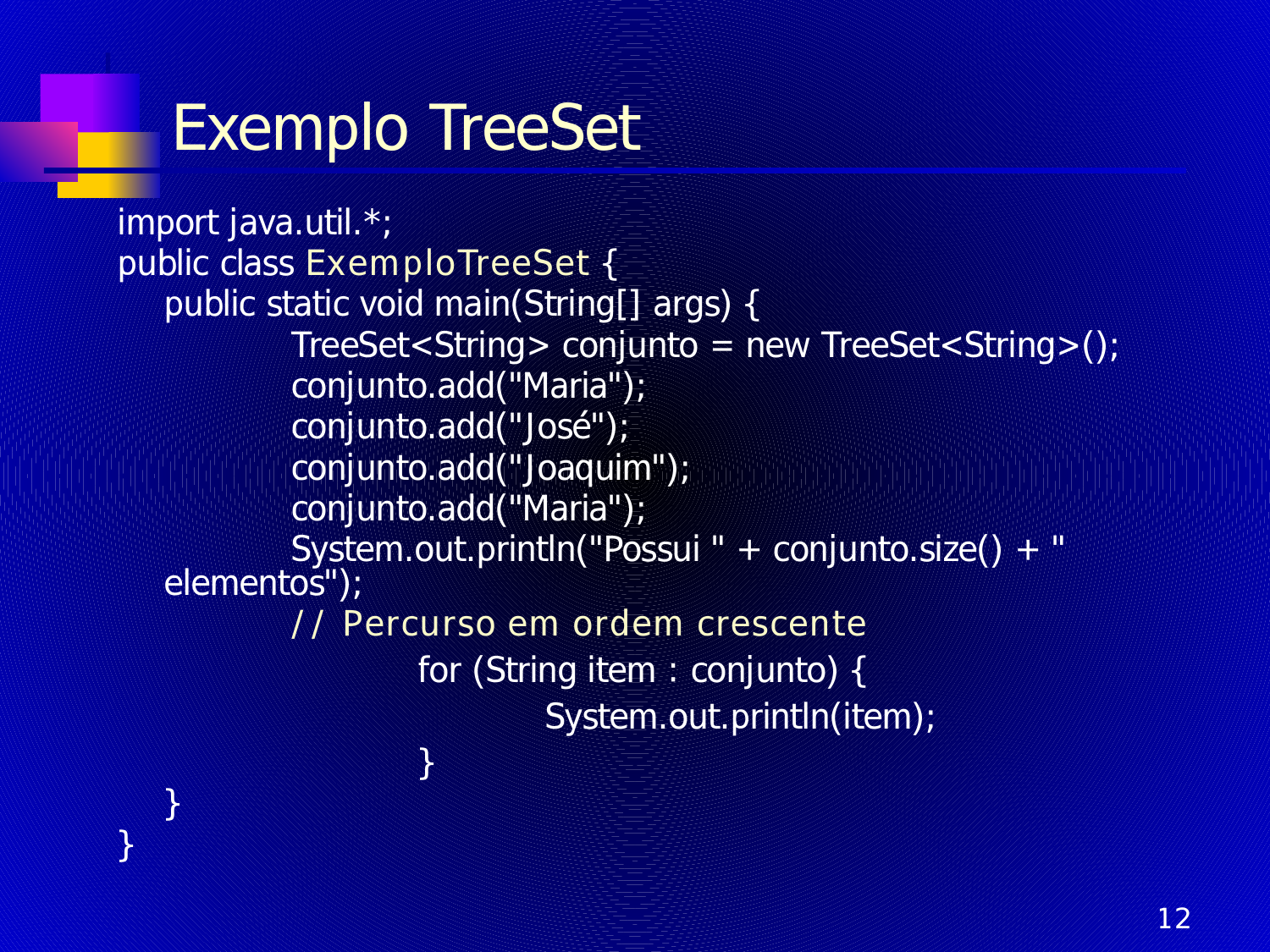

# Exemplo TreeSet
import java.util.*;
public class ExemploTreeSet {
	public static void main(String[] args) {
		TreeSet<String> conjunto = new TreeSet<String>();
		conjunto.add("Maria");
		conjunto.add("José");
		conjunto.add("Joaquim");
		conjunto.add("Maria");
		System.out.println("Possui " + conjunto.size() + " elementos");
		// Percurso em ordem crescente
			for (String item : conjunto) {
				System.out.println(item);
			}
	}
}
12